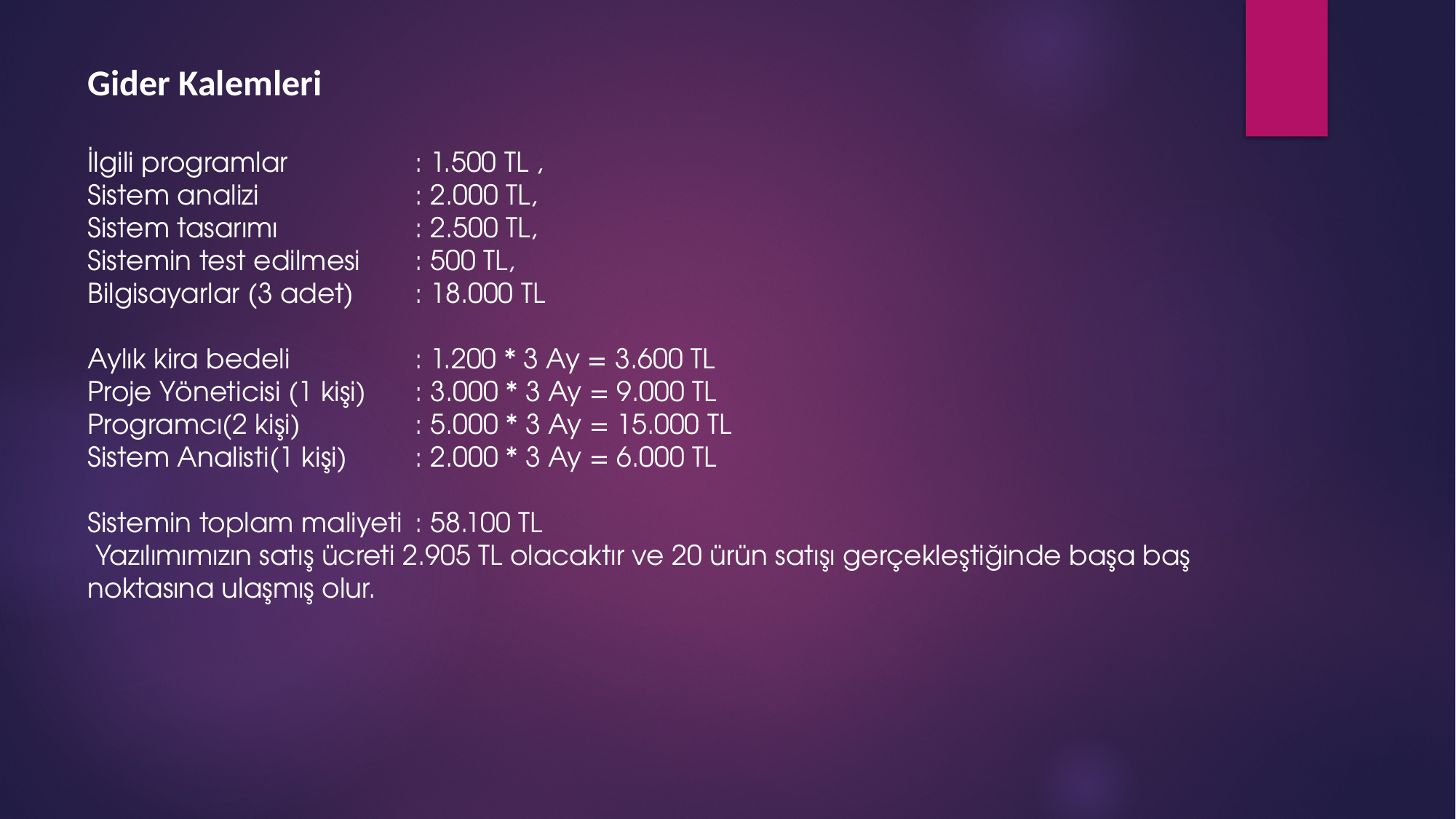

Gider Kalemleri
İlgili programlar		: 1.500 TL ,
Sistem analizi 		: 2.000 TL,
Sistem tasarımı		: 2.500 TL,
Sistemin test edilmesi	: 500 TL,
Bilgisayarlar (3 adet)	: 18.000 TL

Aylık kira bedeli		: 1.200 * 3 Ay = 3.600 TL
Proje Yöneticisi (1 kişi)	: 3.000 * 3 Ay = 9.000 TL
Programcı(2 kişi)		: 5.000 * 3 Ay = 15.000 TL
Sistem Analisti(1 kişi)	: 2.000 * 3 Ay = 6.000 TL

Sistemin toplam maliyeti	: 58.100 TL
 Yazılımımızın satış ücreti 2.905 TL olacaktır ve 20 ürün satışı gerçekleştiğinde başa baş noktasına ulaşmış olur.